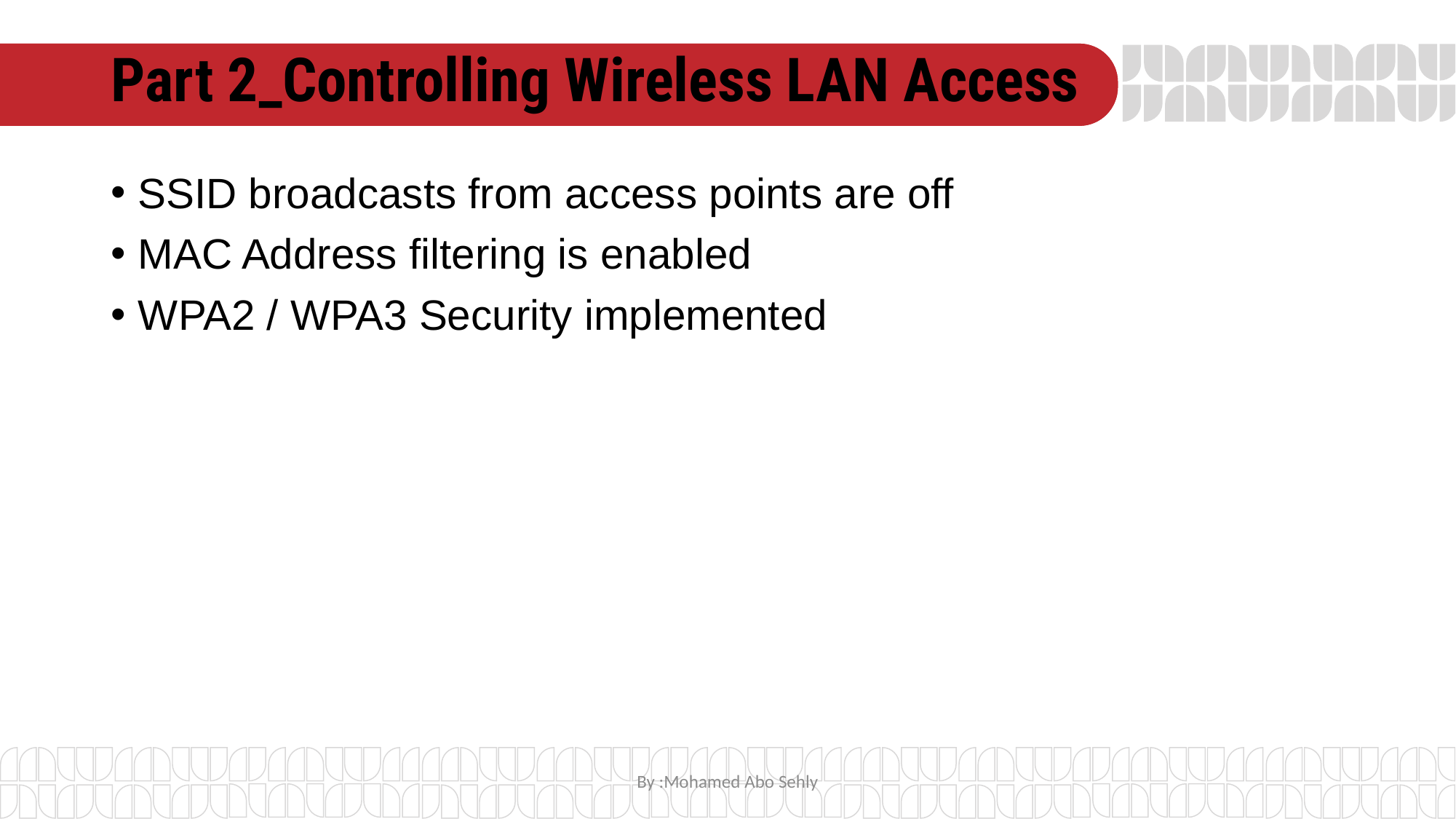

# Part 2_Controlling Wireless LAN Access
SSID broadcasts from access points are off
MAC Address filtering is enabled
WPA2 / WPA3 Security implemented

By :Mohamed Abo Sehly
12